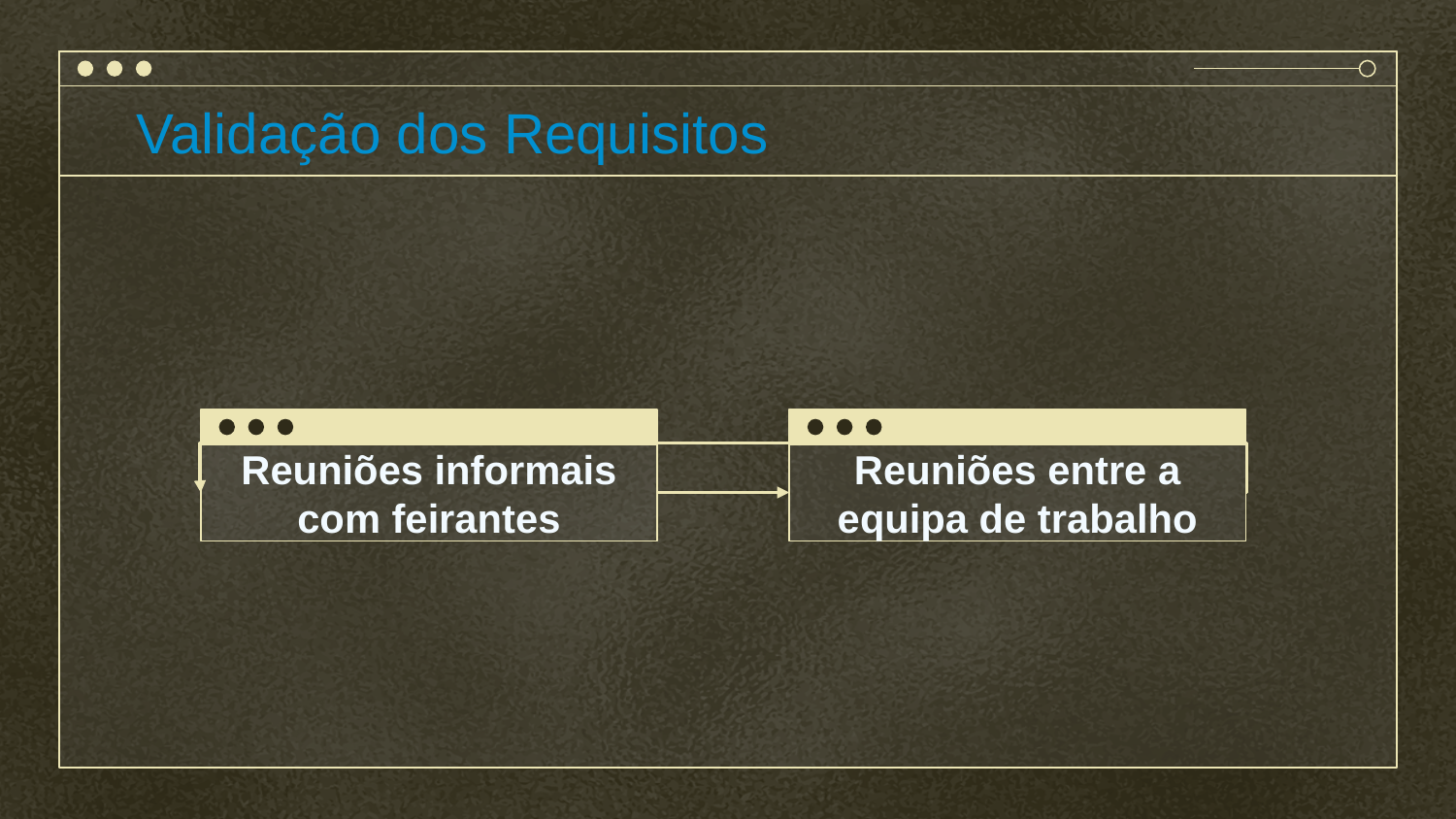

Validação dos Requisitos

Reuniões informais com feirantes

Reuniões entre a equipa de trabalho